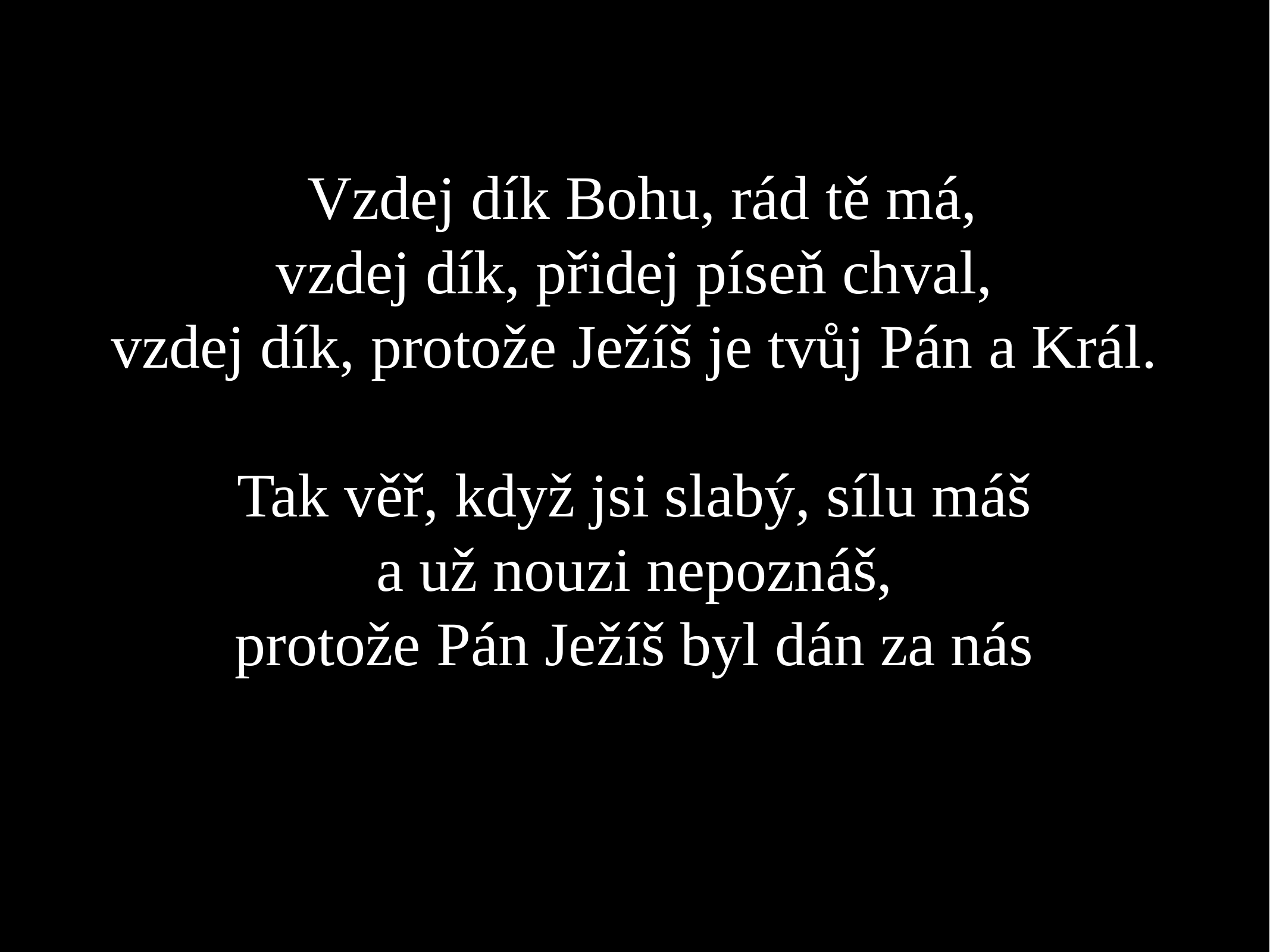

Vzdej dík Bohu, rád tě má,
vzdej dík, přidej píseň chval,
vzdej dík, protože Ježíš je tvůj Pán a Král.

Tak věř, když jsi slabý, sílu máš
a už nouzi nepoznáš,
protože Pán Ježíš byl dán za nás